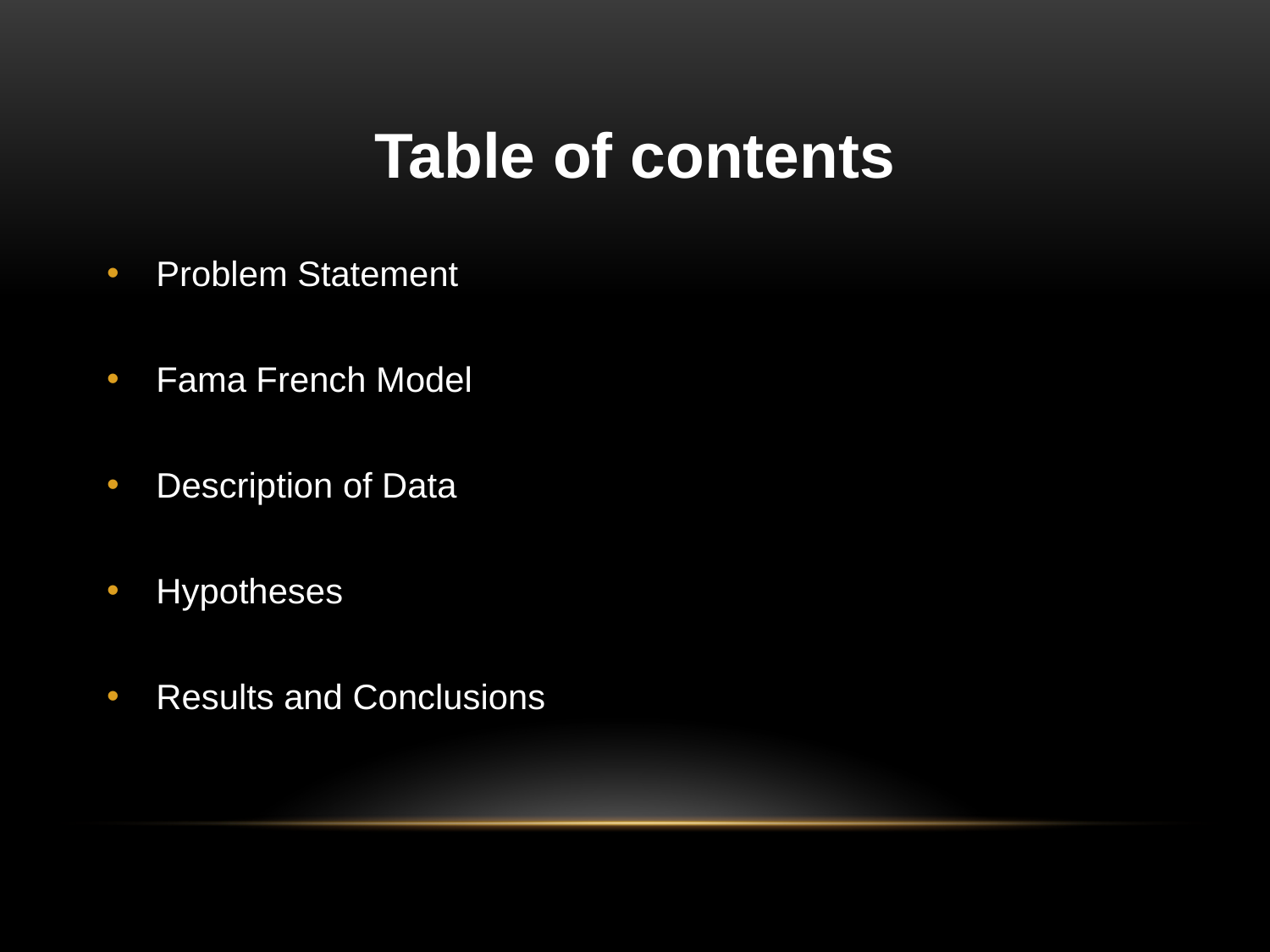

# Table of contents
Problem Statement

Fama French Model

Description of Data

Hypotheses

Results and Conclusions